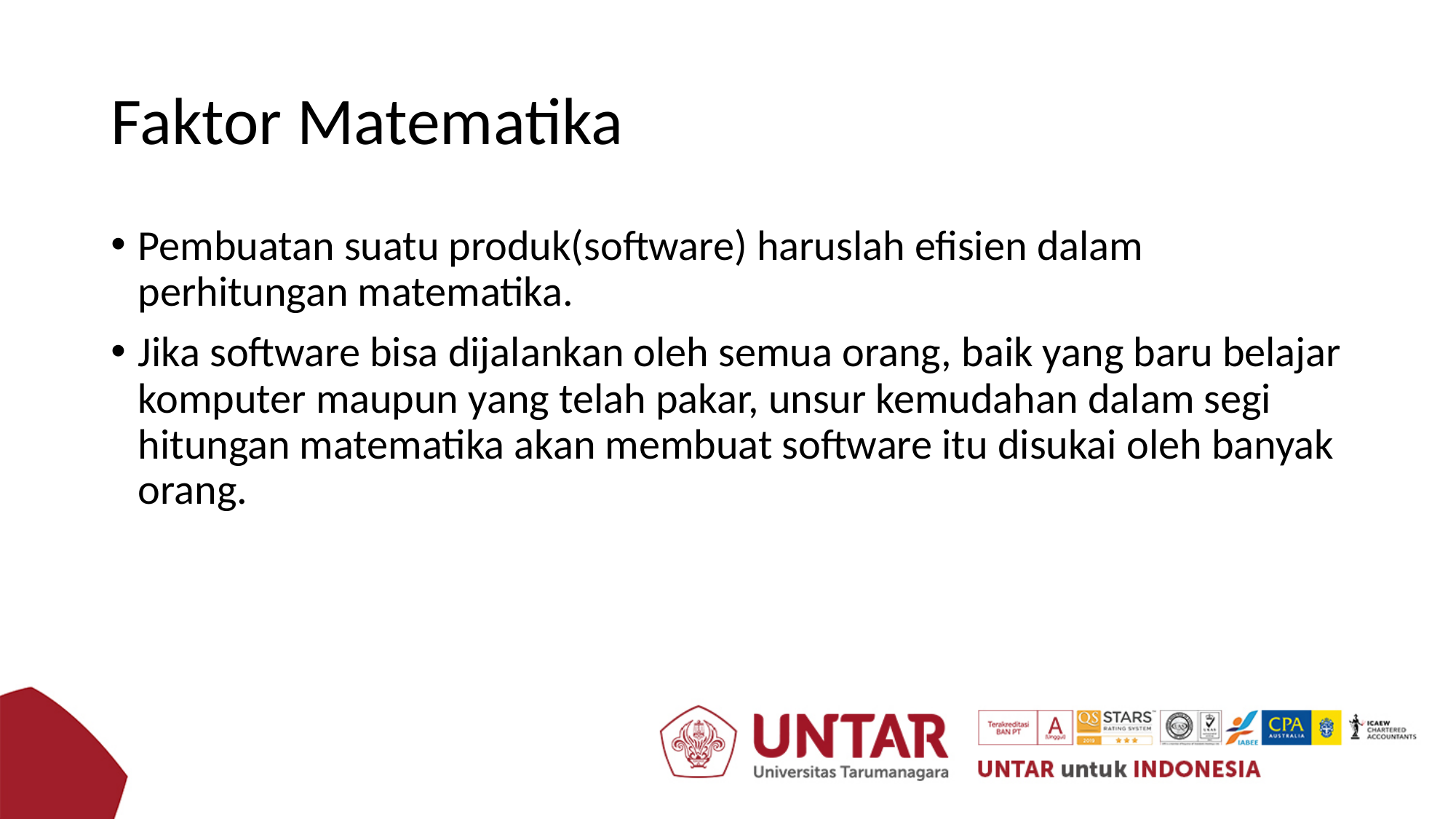

# Faktor Matematika
Pembuatan suatu produk(software) haruslah efisien dalam perhitungan matematika.
Jika software bisa dijalankan oleh semua orang, baik yang baru belajar komputer maupun yang telah pakar, unsur kemudahan dalam segi hitungan matematika akan membuat software itu disukai oleh banyak orang.